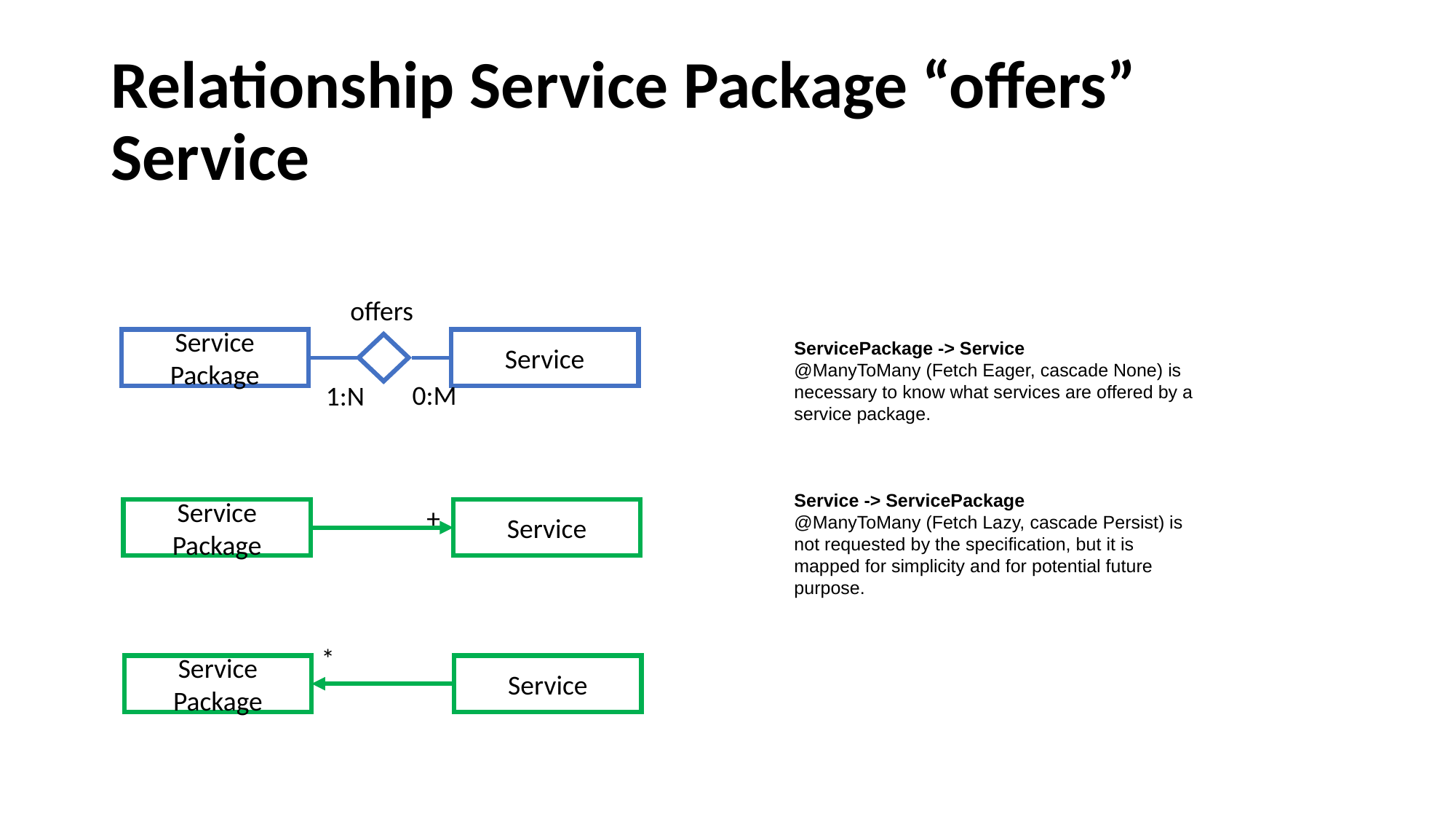

# Relationship Service Package “offers” Service
offers
Service Package
Service

0:M
1:N
+
Service Package
Service
*
Service Package
Service
ServicePackage -> Service
@ManyToMany (Fetch Eager, cascade None) is necessary to know what services are offered by a service package.

Service -> ServicePackage
@ManyToMany (Fetch Lazy, cascade Persist) is not requested by the specification, but it is mapped for simplicity and for potential future purpose.